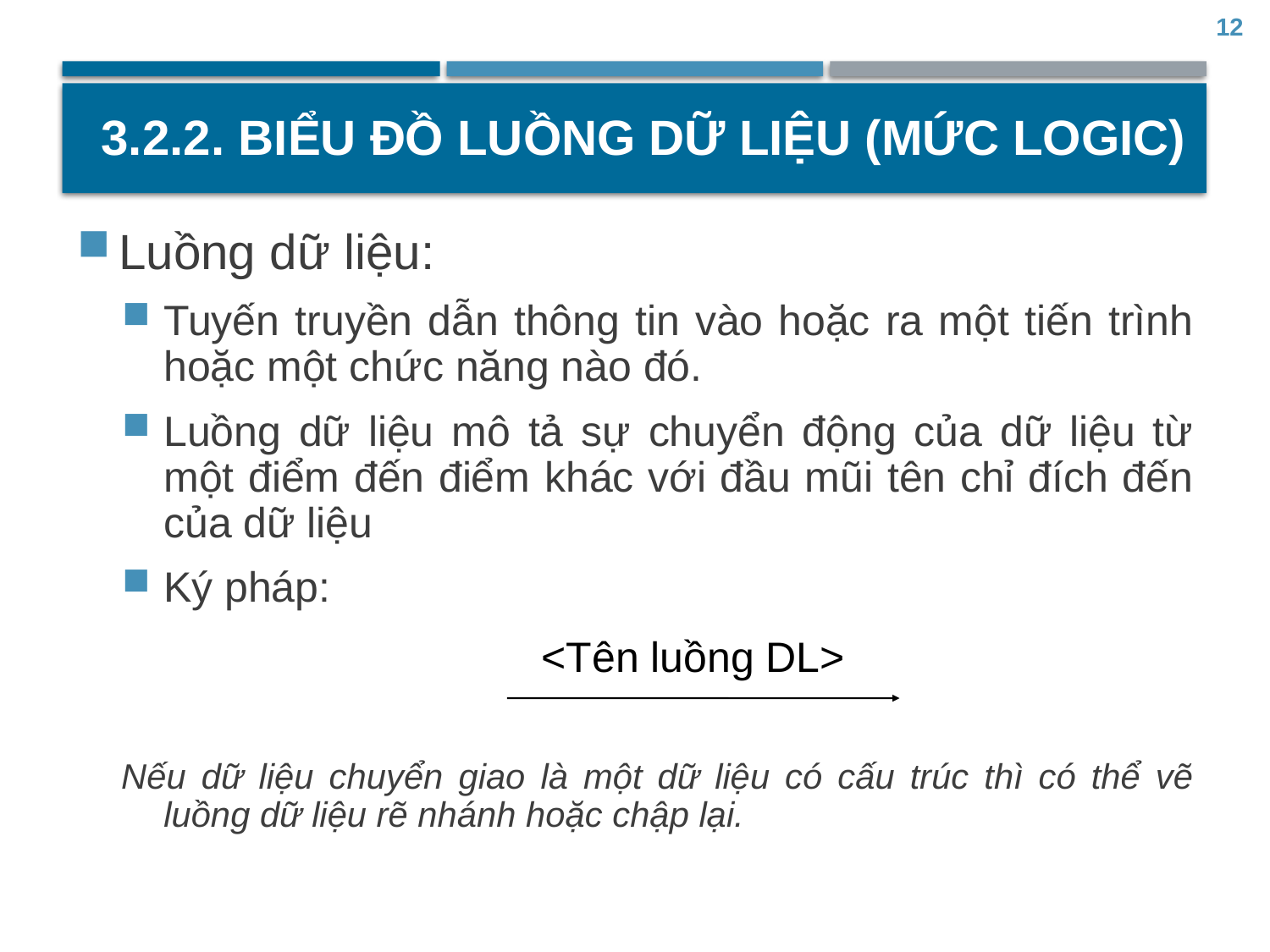

12
# 3.2.2. Biểu đồ luồng dữ liệu (mức logic)
Luồng dữ liệu:
Tuyến truyền dẫn thông tin vào hoặc ra một tiến trình hoặc một chức năng nào đó.
Luồng dữ liệu mô tả sự chuyển động của dữ liệu từ một điểm đến điểm khác với đầu mũi tên chỉ đích đến của dữ liệu
Ký pháp:

Nếu dữ liệu chuyển giao là một dữ liệu có cấu trúc thì có thể vẽ luồng dữ liệu rẽ nhánh hoặc chập lại.
<Tên luồng DL>